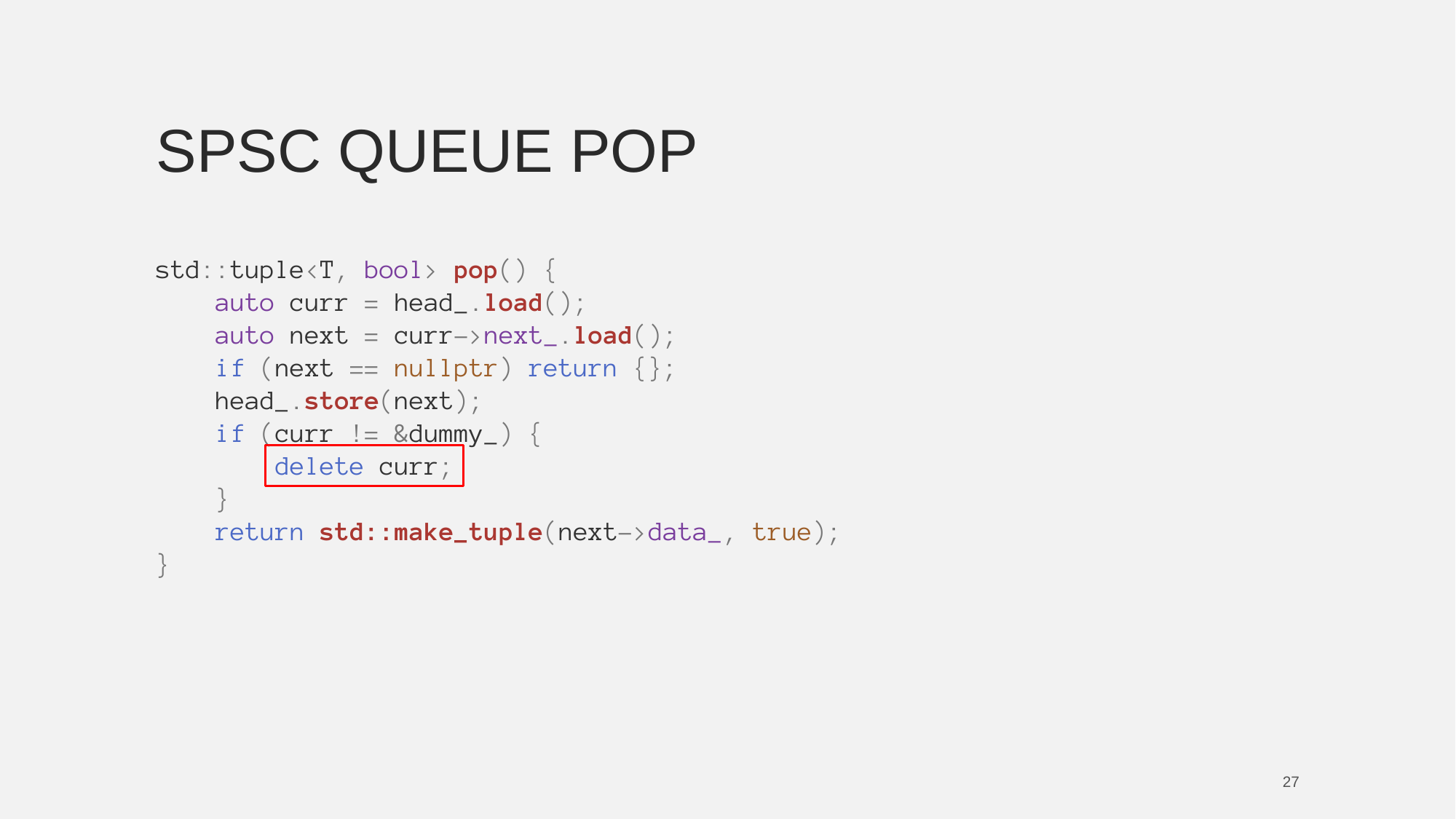

# SPSC Queue pop
std::tuple<T, bool> pop() {
    auto curr = head_.load();
    auto next = curr->next_.load();
    if (next == nullptr) return {};
    head_.store(next);
    if (curr != &dummy_) {
        delete curr;
    }
    return std::make_tuple(next->data_, true);
}

27